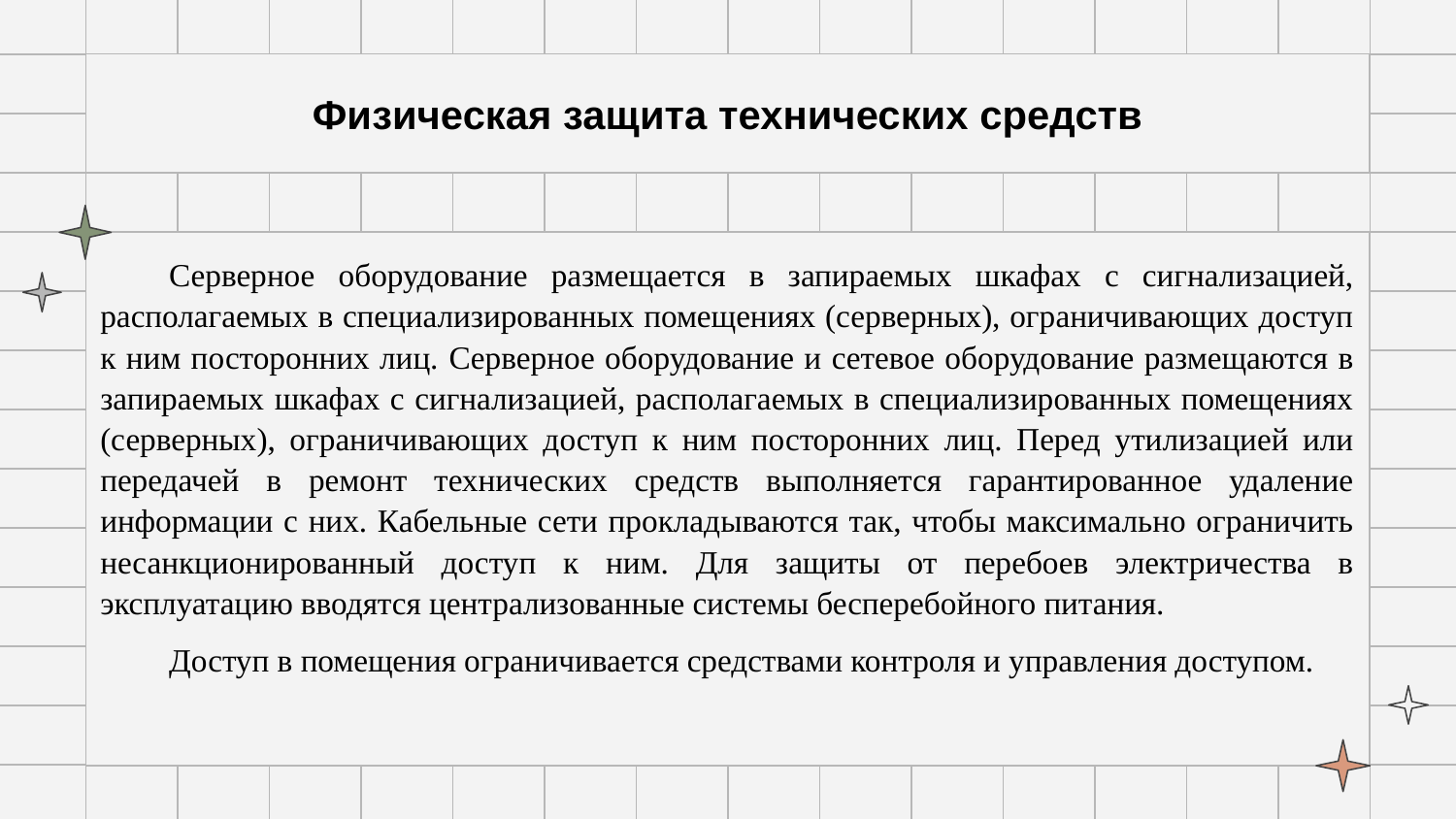

# Физическая защита технических средств
Серверное оборудование размещается в запираемых шкафах с сигнализацией, располагаемых в специализированных помещениях (серверных), ограничивающих доступ к ним посторонних лиц. Серверное оборудование и сетевое оборудование размещаются в запираемых шкафах с сигнализацией, располагаемых в специализированных помещениях (серверных), ограничивающих доступ к ним посторонних лиц. Перед утилизацией или передачей в ремонт технических средств выполняется гарантированное удаление информации с них. Кабельные сети прокладываются так, чтобы максимально ограничить несанкционированный доступ к ним. Для защиты от перебоев электричества в эксплуатацию вводятся централизованные системы бесперебойного питания.
Доступ в помещения ограничивается средствами контроля и управления доступом.